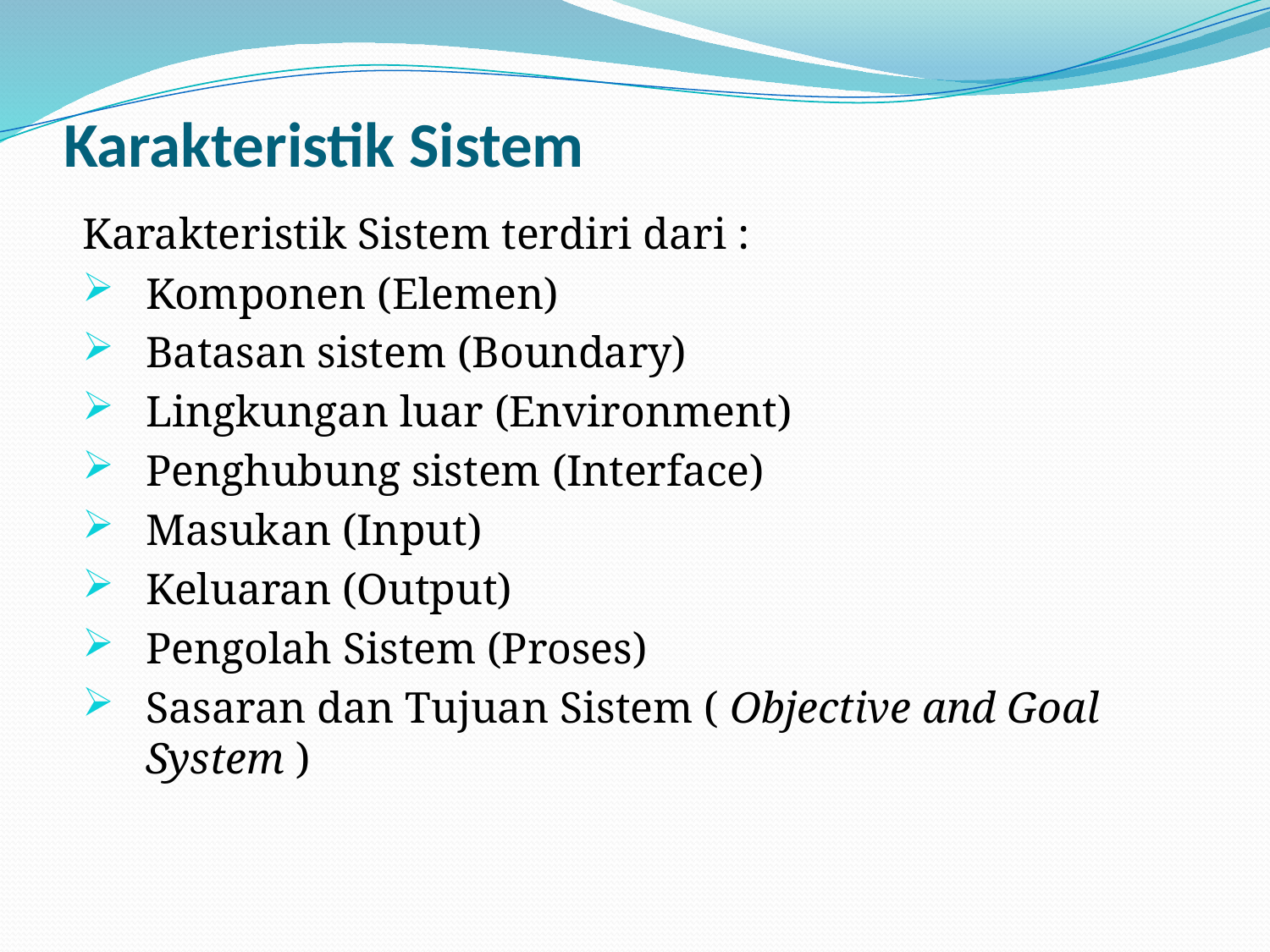

# Karakteristik Sistem
Karakteristik Sistem terdiri dari :
Komponen (Elemen)
Batasan sistem (Boundary)
Lingkungan luar (Environment)
Penghubung sistem (Interface)
Masukan (Input)
Keluaran (Output)
Pengolah Sistem (Proses)
Sasaran dan Tujuan Sistem ( Objective and Goal System )